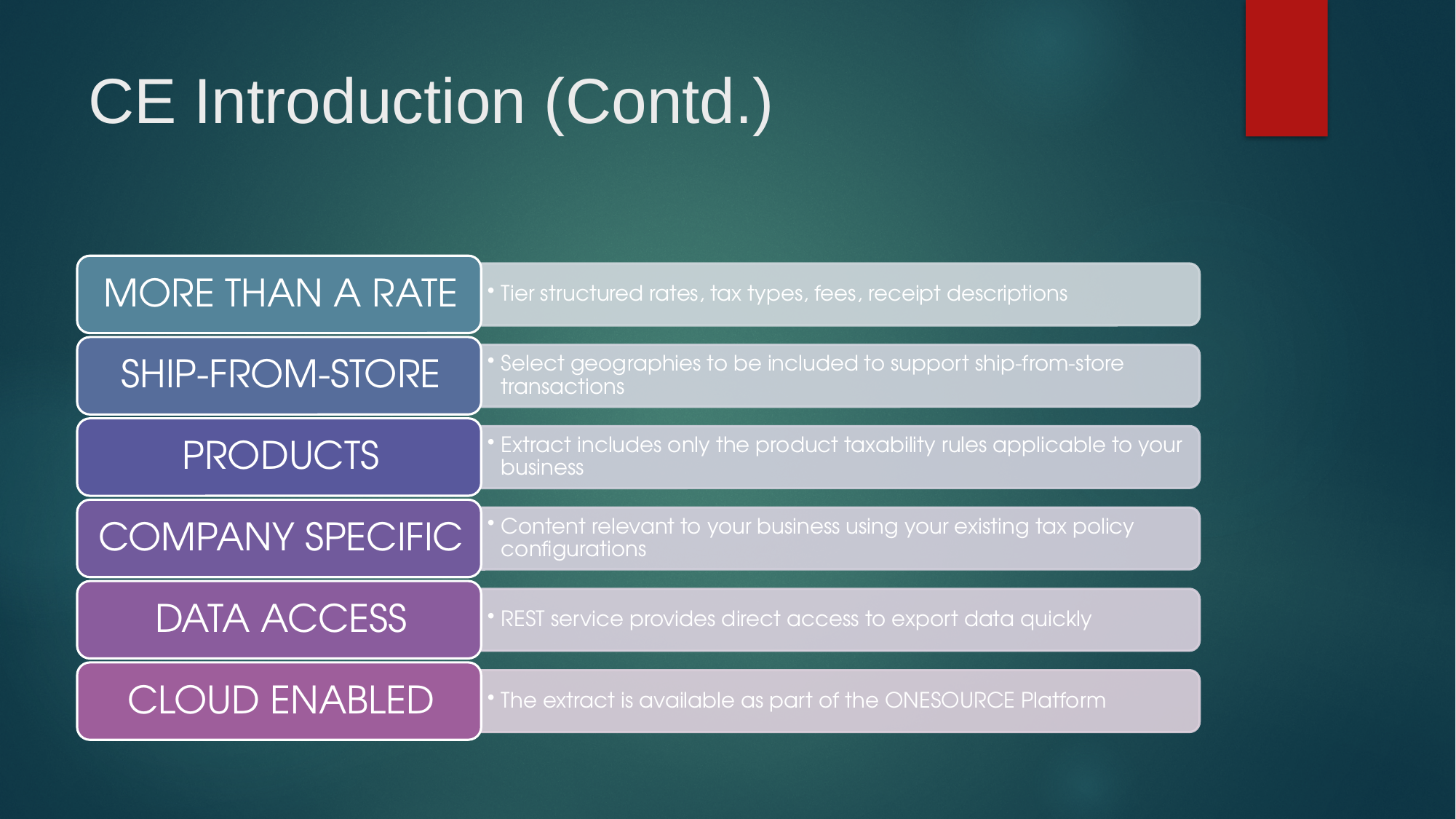

# CE Introduction (Contd.)
Tier structured rates, tax types, fees, receipt descriptions
MORE THAN A RATE
Select geographies to be included to support ship-from-store transactions
SHIP-FROM-STORE
Extract includes only the product taxability rules applicable to your business
PRODUCTS
Content relevant to your business using your existing tax policy configurations
COMPANY SPECIFIC
REST service provides direct access to export data quickly
DATA ACCESS
The extract is available as part of the ONESOURCE Platform
CLOUD ENABLED